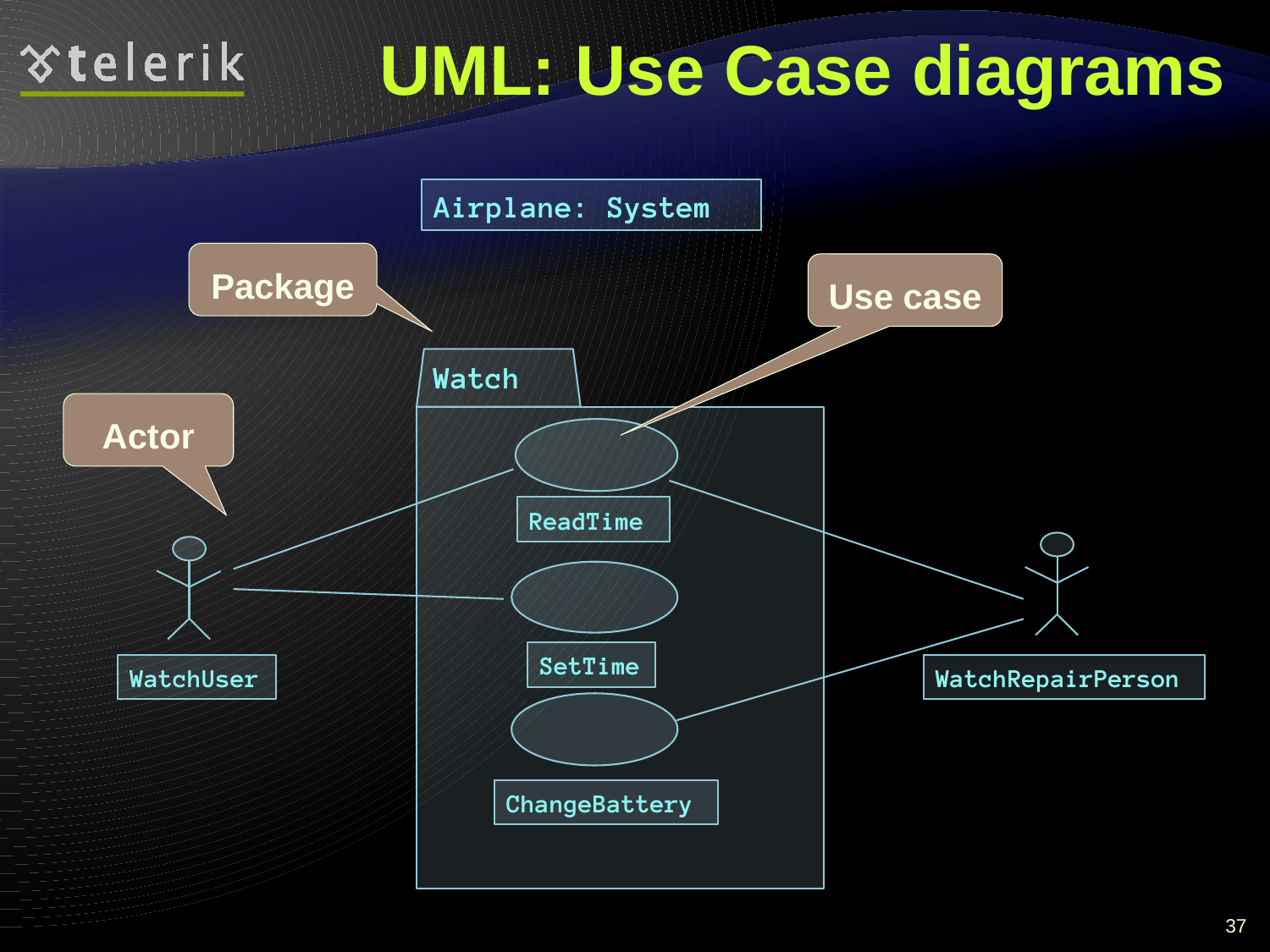

# UML: Use Case diagrams
Airplane: System
Package
Use case
Watch
Actor

ReadTime

WatchRepairPerson

SetTime

WatchUser

ChangeBattery
37